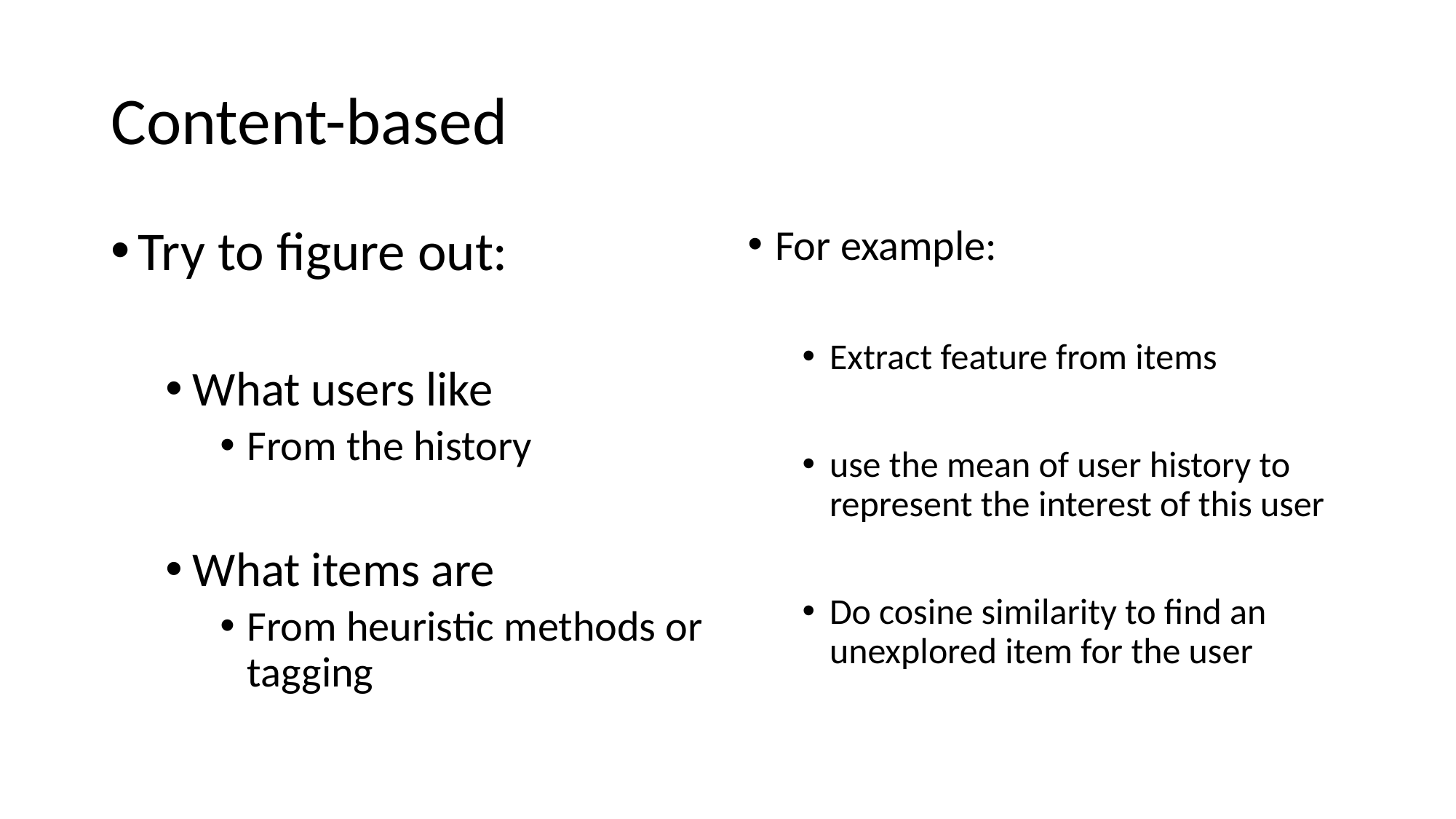

# Content-based
Try to figure out:

What users like
From the history

What items are
From heuristic methods or tagging

For example:

Extract feature from items

use the mean of user history to represent the interest of this user

Do cosine similarity to find an unexplored item for the user